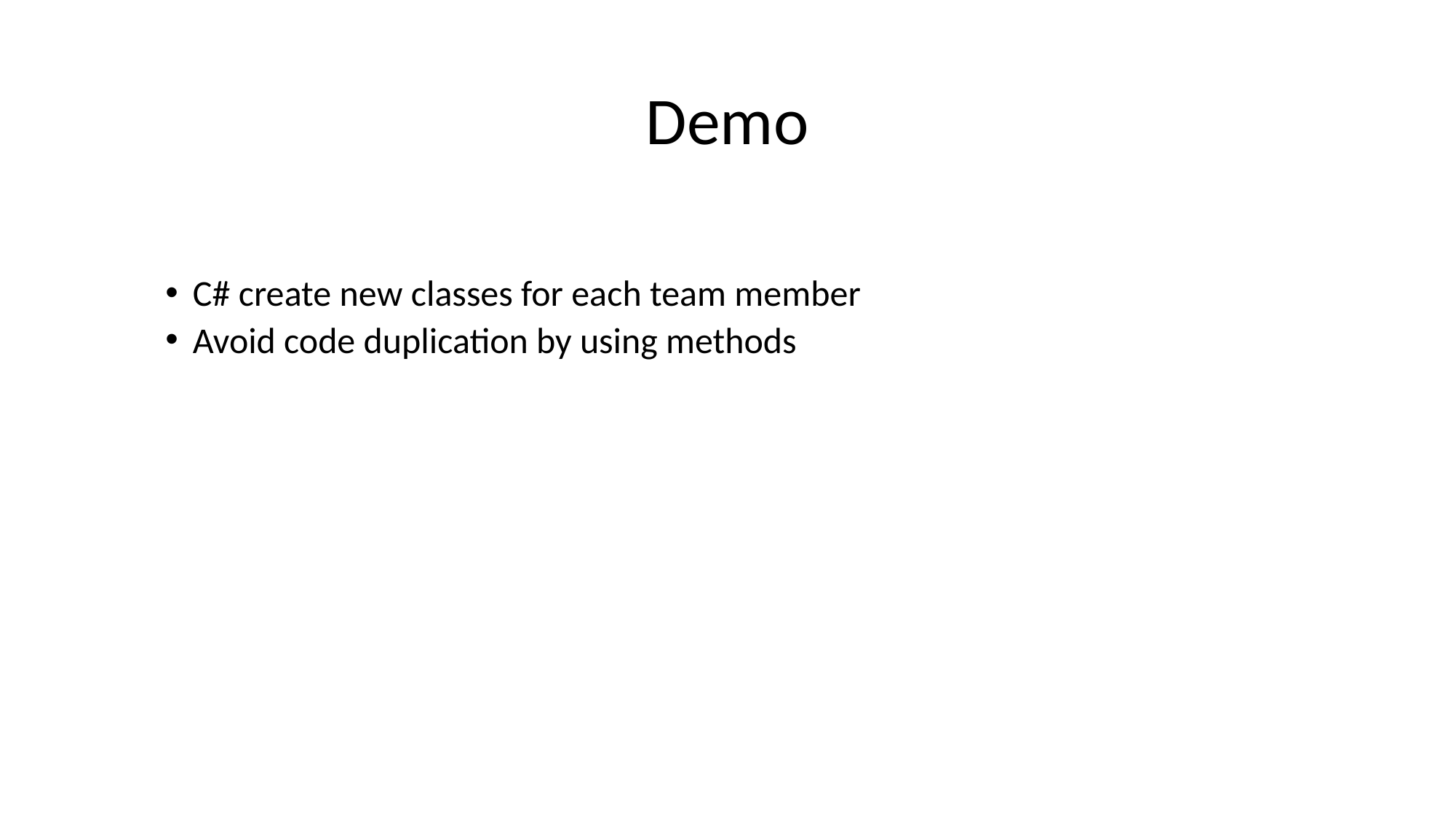

# Demo

C# create new classes for each team member
Avoid code duplication by using methods